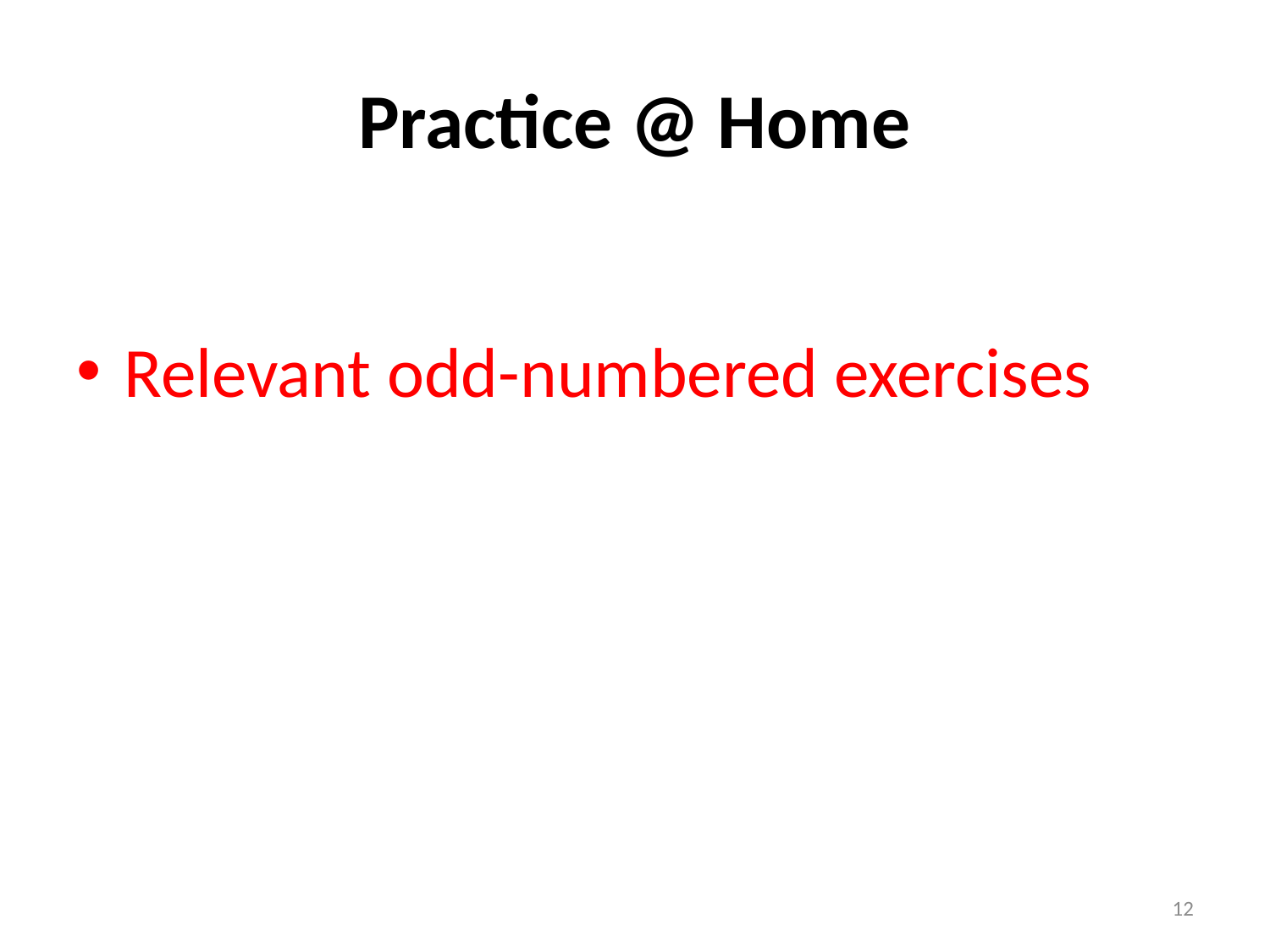

# Practice @ Home

Relevant odd-numbered exercises
12